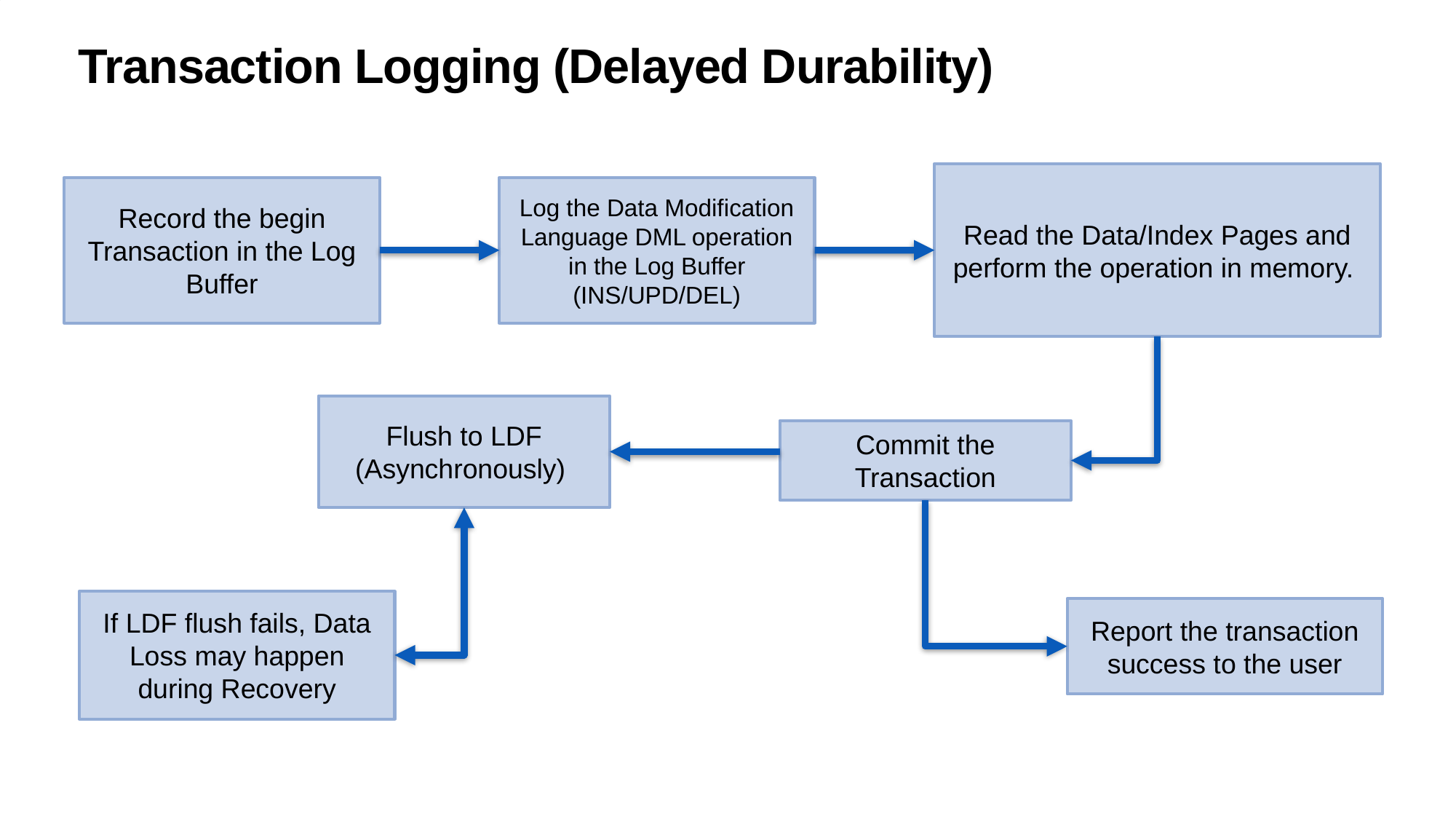

# Transaction Logging (Delayed Durability)

Read the Data/Index Pages and perform the operation in memory.
Record the begin Transaction in the Log Buffer
Log the Data Modification Language DML operation in the Log Buffer (INS/UPD/DEL)
Flush to LDF (Asynchronously)
Commit the Transaction
If LDF flush fails, Data Loss may happen during Recovery
Report the transaction success to the user